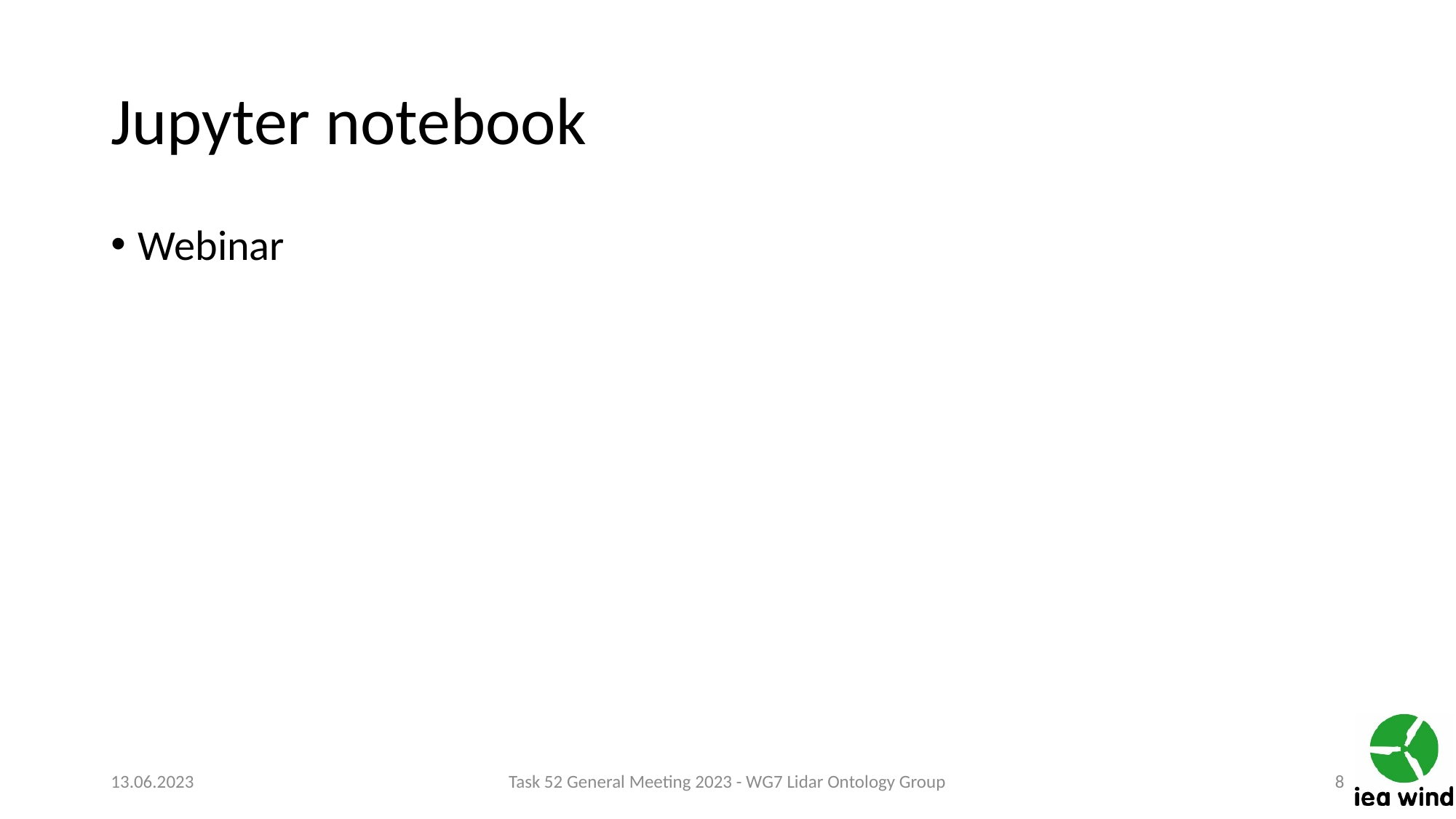

# Jupyter notebook
Webinar
13.06.2023
Task 52 General Meeting 2023 - WG7 Lidar Ontology Group
8